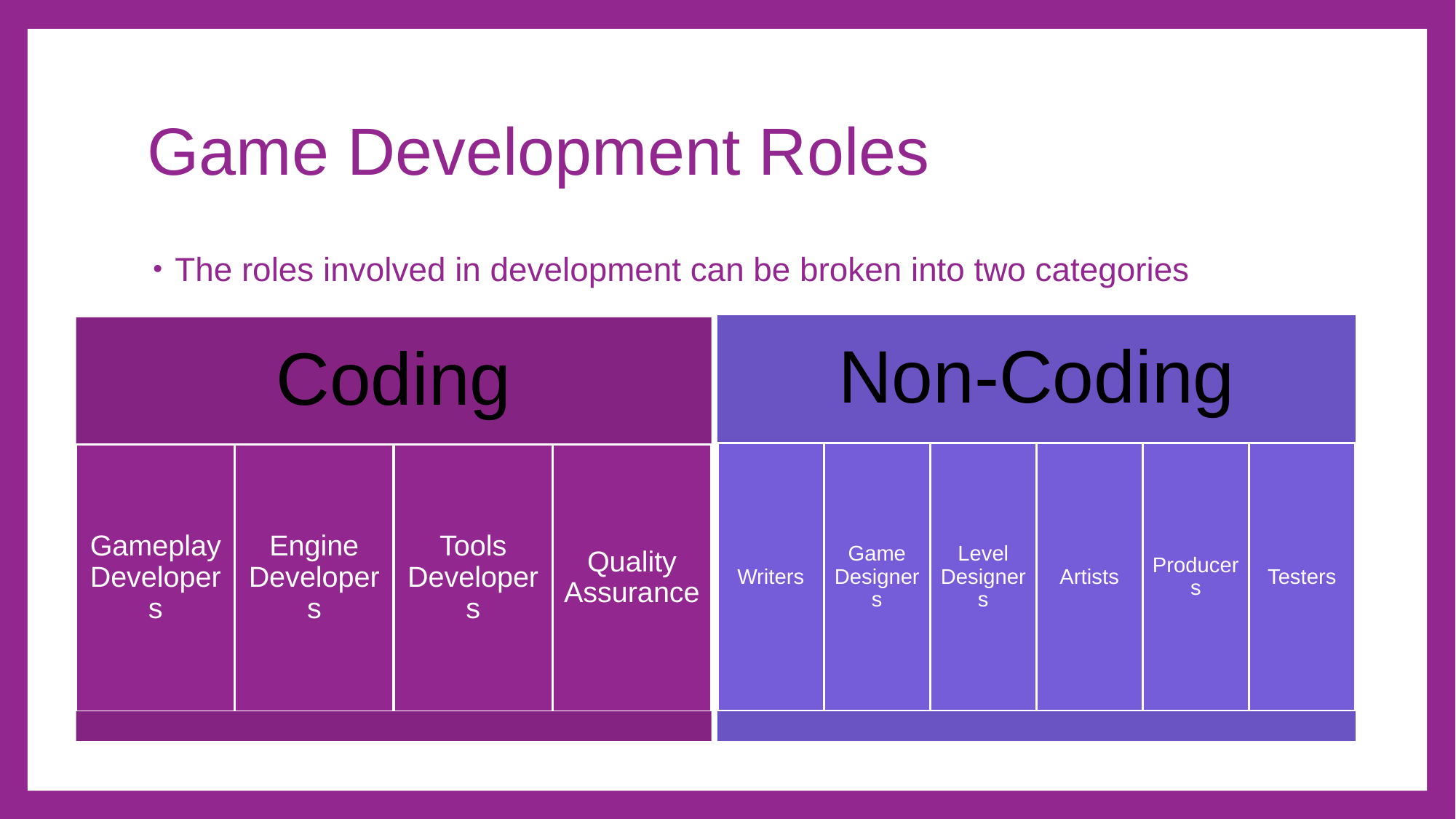

# Game Development Roles
The roles involved in development can be broken into two categories
Non-Coding
Writers
Game Designers
Level Designers
Artists
Producers
Testers
Coding
Gameplay Developers
Engine Developers
Tools Developers
Quality Assurance